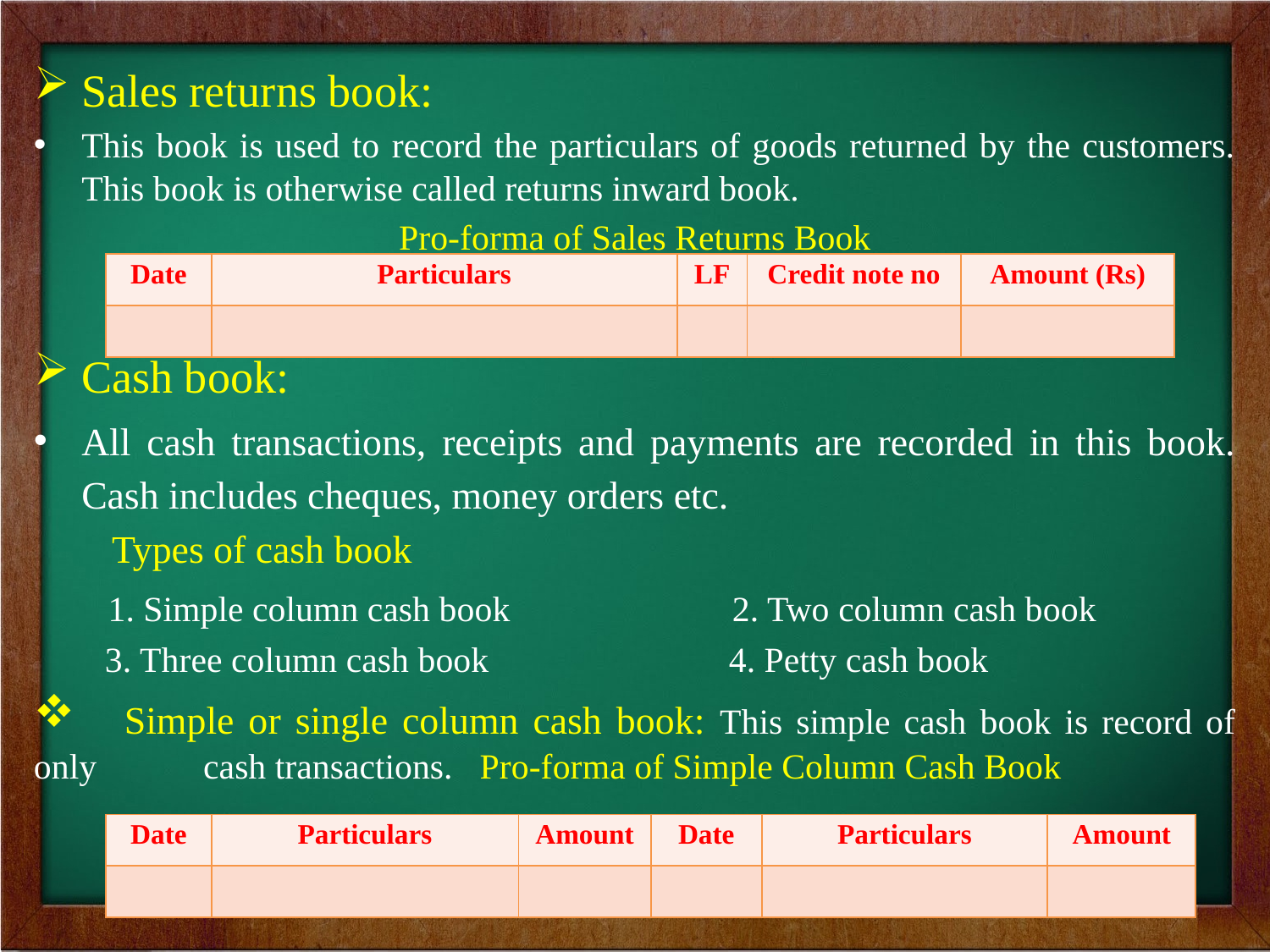

Sales returns book:
This book is used to record the particulars of goods returned by the customers. This book is otherwise called returns inward book.
Pro-forma of Sales Returns Book

Cash book:
All cash transactions, receipts and payments are recorded in this book. Cash includes cheques, money orders etc.
        Types of cash book
       1. Simple column cash book                         2. Two column cash book
        3. Three column cash book                           4. Petty cash book
   Simple or single column cash book: This simple cash book is record of only            cash transactions.   Pro-forma of Simple Column Cash Book
| Date | Particulars | LF | Credit note no | Amount (Rs) |
| --- | --- | --- | --- | --- |
|  |  |  |  |  |
| Date | Particulars | Amount | Date | Particulars | Amount |
| --- | --- | --- | --- | --- | --- |
|  |  |  |  |  |  |